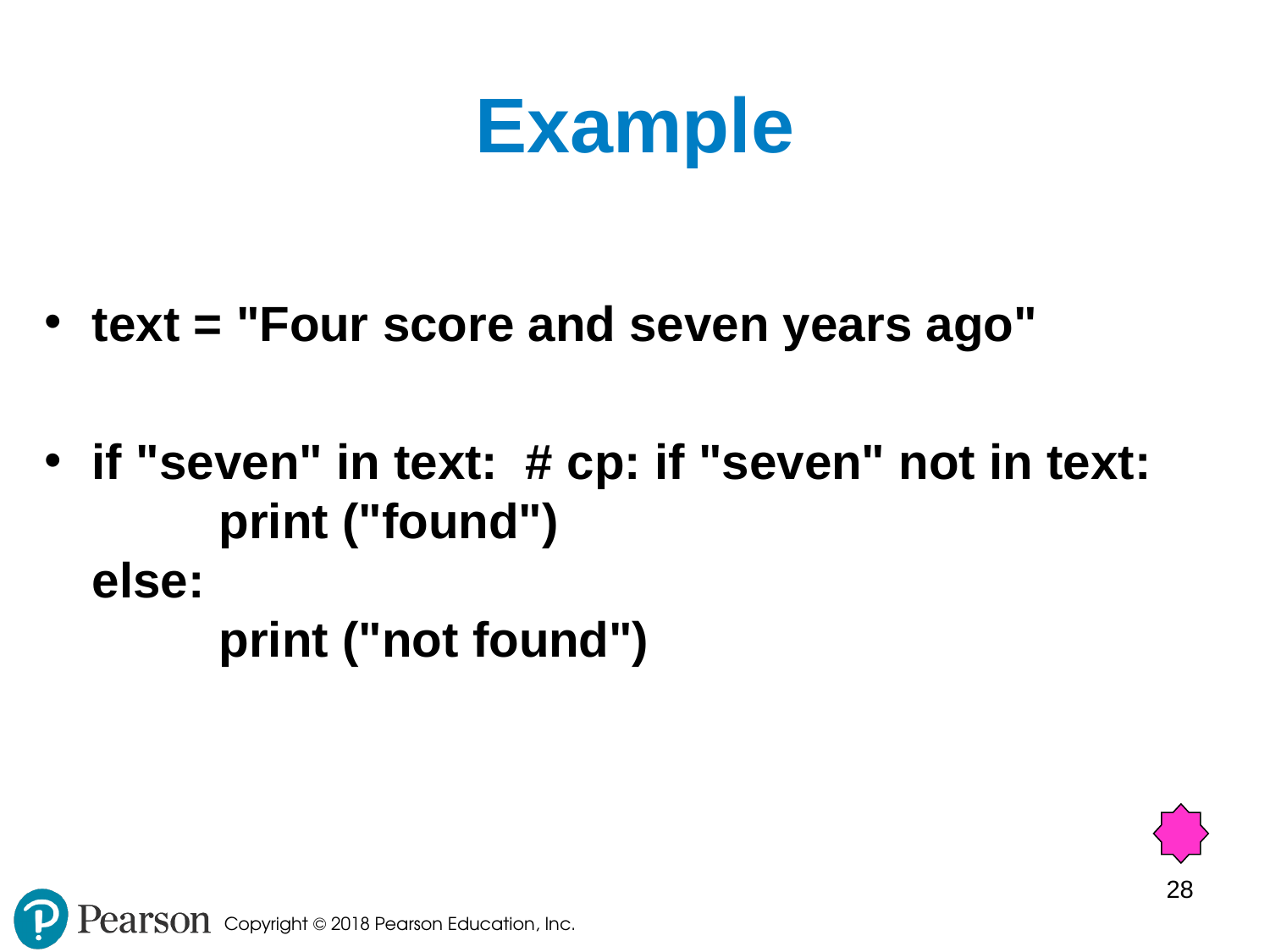

# Example
text = "Four score and seven years ago"

if "seven" in text:  # cp: if "seven" not in text:
	print ("found")
else:
	print ("not found")

28